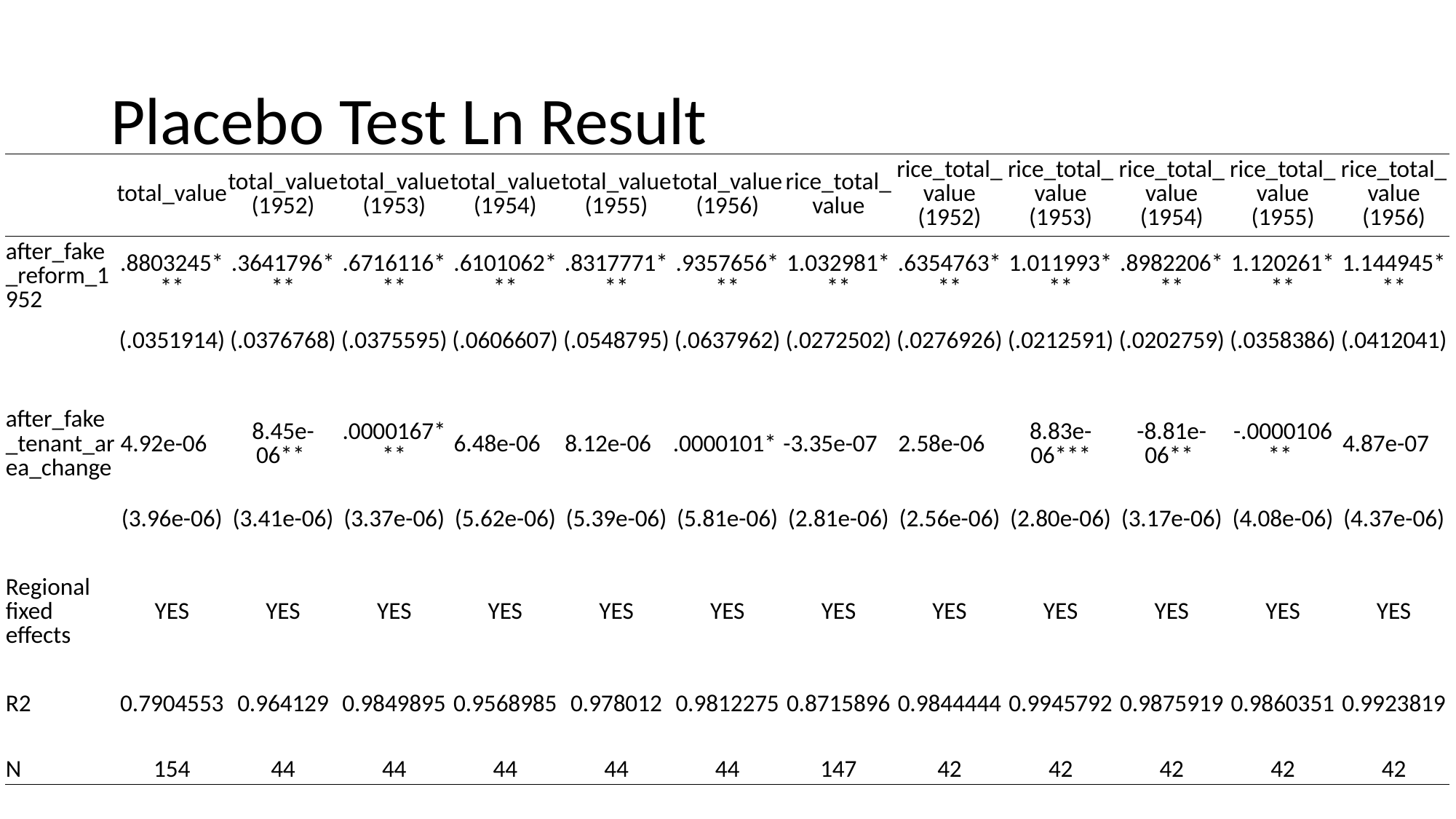

# Placebo Test Ln Result
|  | total\_value | total\_value (1952) | total\_value (1953) | total\_value (1954) | total\_value (1955) | total\_value (1956) | rice\_total\_value | rice\_total\_value (1952) | rice\_total\_value (1953) | rice\_total\_value (1954) | rice\_total\_value (1955) | rice\_total\_value (1956) |
| --- | --- | --- | --- | --- | --- | --- | --- | --- | --- | --- | --- | --- |
| after\_fake\_reform\_1952 | .8803245\*\*\* | .3641796\*\*\* | .6716116\*\*\* | .6101062\*\*\* | .8317771\*\*\* | .9357656\*\*\* | 1.032981\*\*\* | .6354763\*\*\* | 1.011993\*\*\* | .8982206\*\*\* | 1.120261\*\*\* | 1.144945\*\*\* |
|  | (.0351914) | (.0376768) | (.0375595) | (.0606607) | (.0548795) | (.0637962) | (.0272502) | (.0276926) | (.0212591) | (.0202759) | (.0358386) | (.0412041) |
|  |  |  |  |  |  |  |  |  |  |  |  |  |
| after\_fake\_tenant\_area\_change | 4.92e-06 | 8.45e-06\*\* | .0000167\*\*\* | 6.48e-06 | 8.12e-06 | .0000101\* | -3.35e-07 | 2.58e-06 | 8.83e-06\*\*\* | -8.81e-06\*\* | -.0000106\*\* | 4.87e-07 |
|  | (3.96e-06) | (3.41e-06) | (3.37e-06) | (5.62e-06) | (5.39e-06) | (5.81e-06) | (2.81e-06) | (2.56e-06) | (2.80e-06) | (3.17e-06) | (4.08e-06) | (4.37e-06) |
|  |  |  |  |  |  |  |  |  |  |  |  |  |
| Regional fixed effects | YES | YES | YES | YES | YES | YES | YES | YES | YES | YES | YES | YES |
|  |  |  |  |  |  |  |  |  |  |  |  |  |
| R2 | 0.7904553 | 0.964129 | 0.9849895 | 0.9568985 | 0.978012 | 0.9812275 | 0.8715896 | 0.9844444 | 0.9945792 | 0.9875919 | 0.9860351 | 0.9923819 |
|  |  |  |  |  |  |  |  |  |  |  |  |  |
| N | 154 | 44 | 44 | 44 | 44 | 44 | 147 | 42 | 42 | 42 | 42 | 42 |